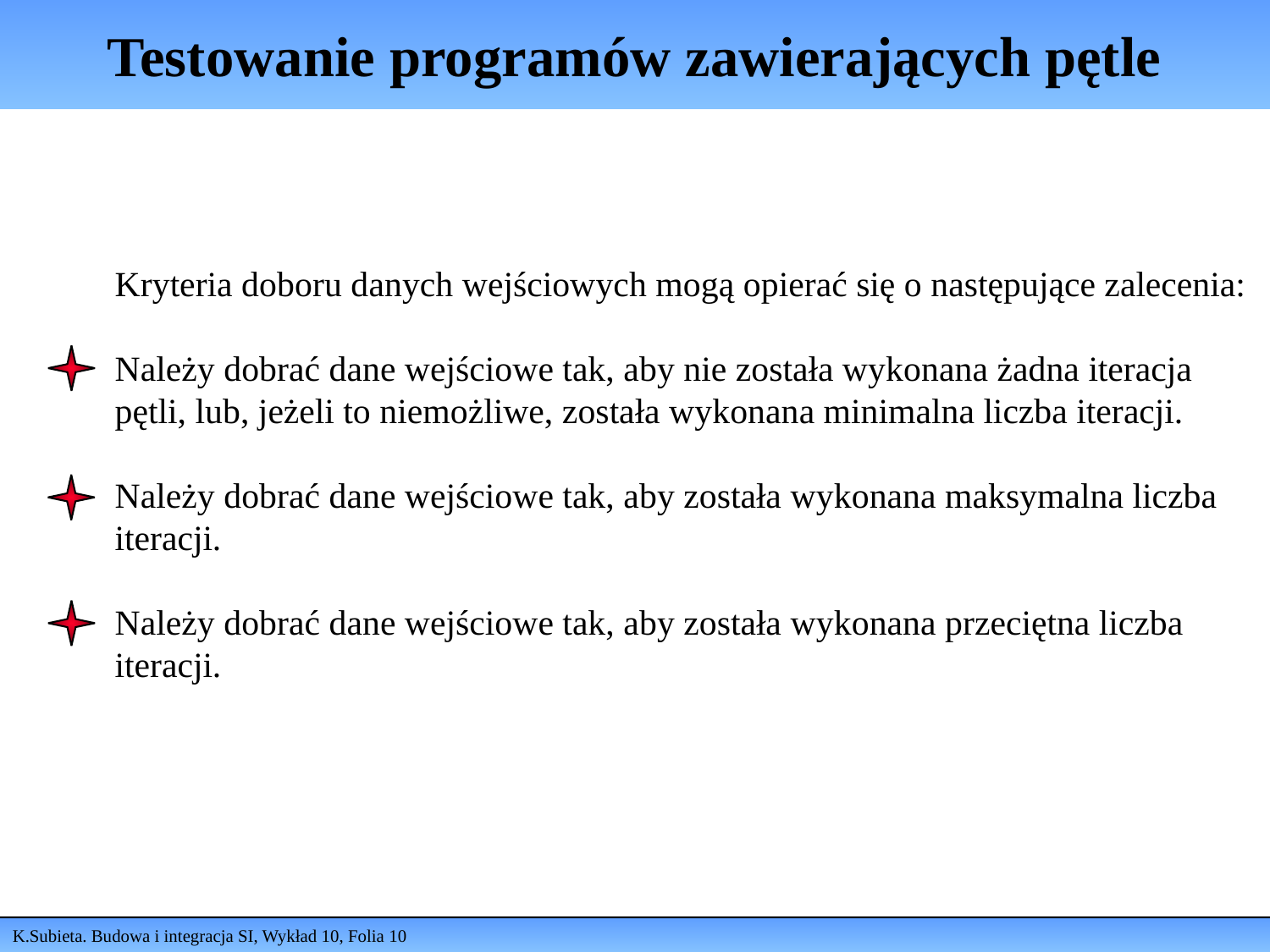

# Testowanie programów zawierających pętle
Kryteria doboru danych wejściowych mogą opierać się o następujące zalecenia:

Należy dobrać dane wejściowe tak, aby nie została wykonana żadna iteracja pętli, lub, jeżeli to niemożliwe, została wykonana minimalna liczba iteracji.

Należy dobrać dane wejściowe tak, aby została wykonana maksymalna liczba iteracji.

Należy dobrać dane wejściowe tak, aby została wykonana przeciętna liczba iteracji.